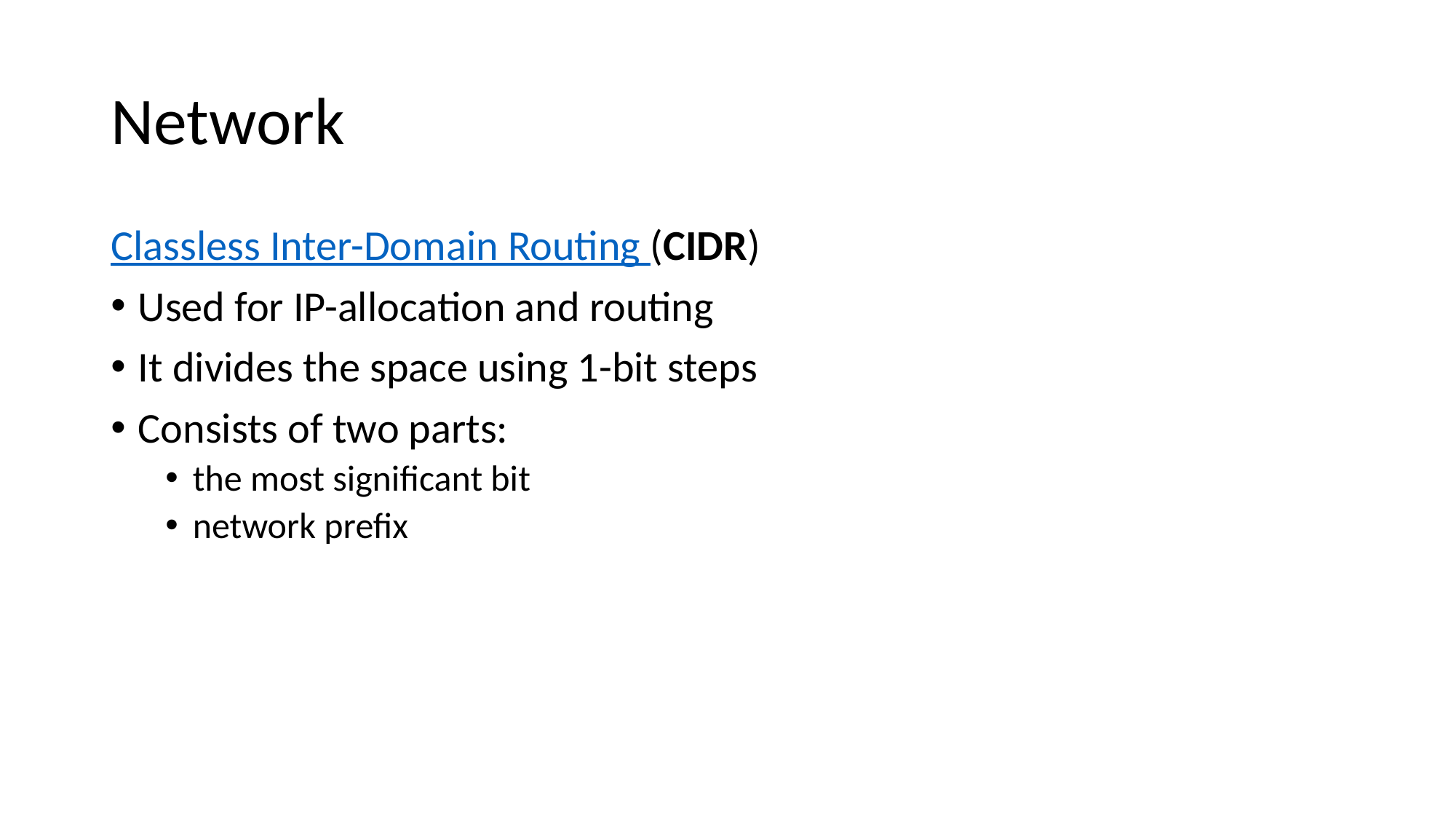

# Network
Classless Inter-Domain Routing (CIDR)
Used for IP-allocation and routing
It divides the space using 1-bit steps
Consists of two parts:
the most significant bit
network prefix